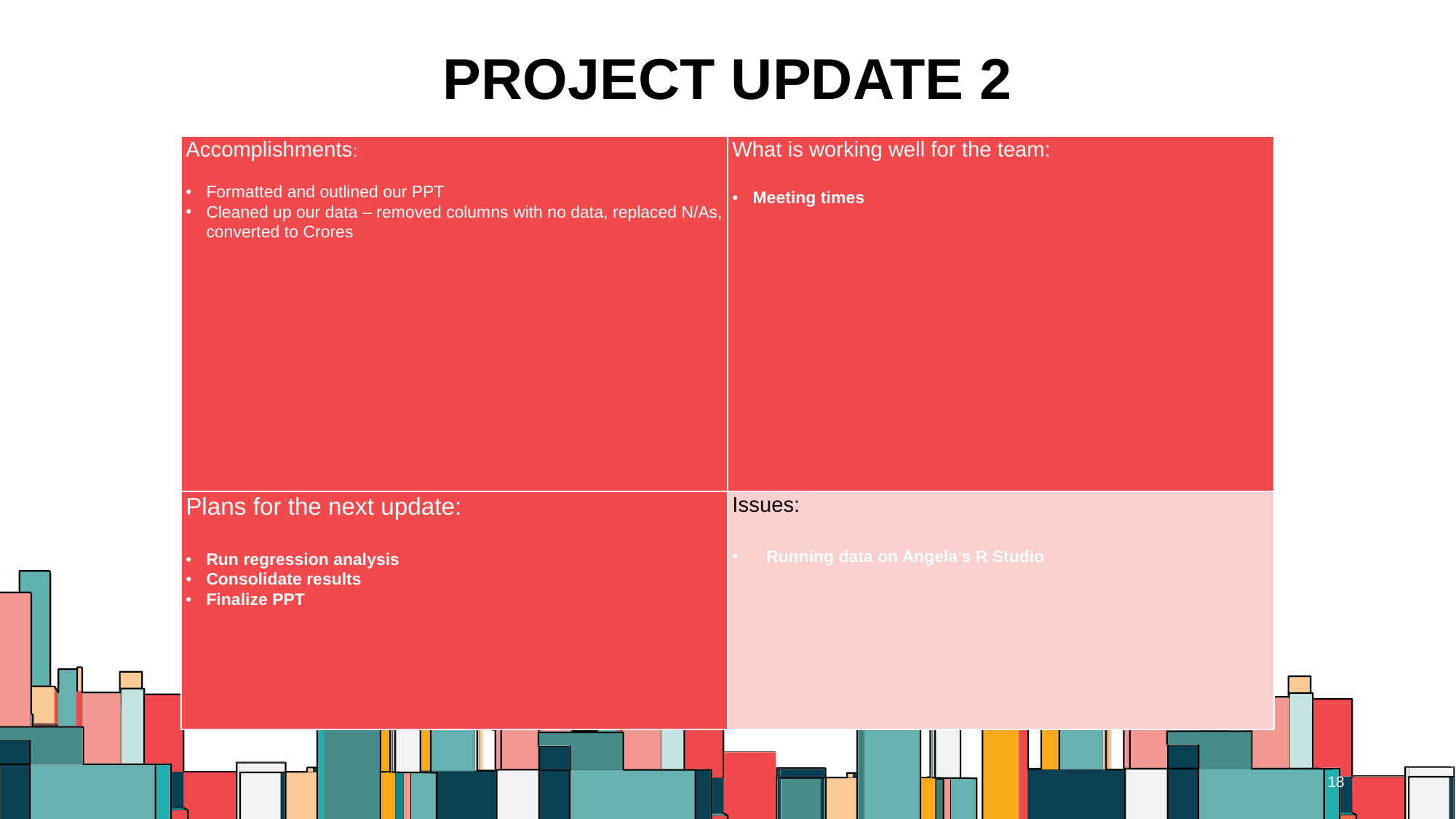

# Project update 2
| Accomplishments: Formatted and outlined our PPT  Cleaned up our data – removed columns with no data, replaced N/As, converted to Crores | What is working well for the team:   Meeting times |
| --- | --- |
| Plans for the next update: Run regression analysis Consolidate results Finalize PPT | Issues: Running data on Angela’s R Studio |

Only product specifically dedicated to the commercial market

AUTHENTIC
First beautifully designed building that's both stylish and functional

18